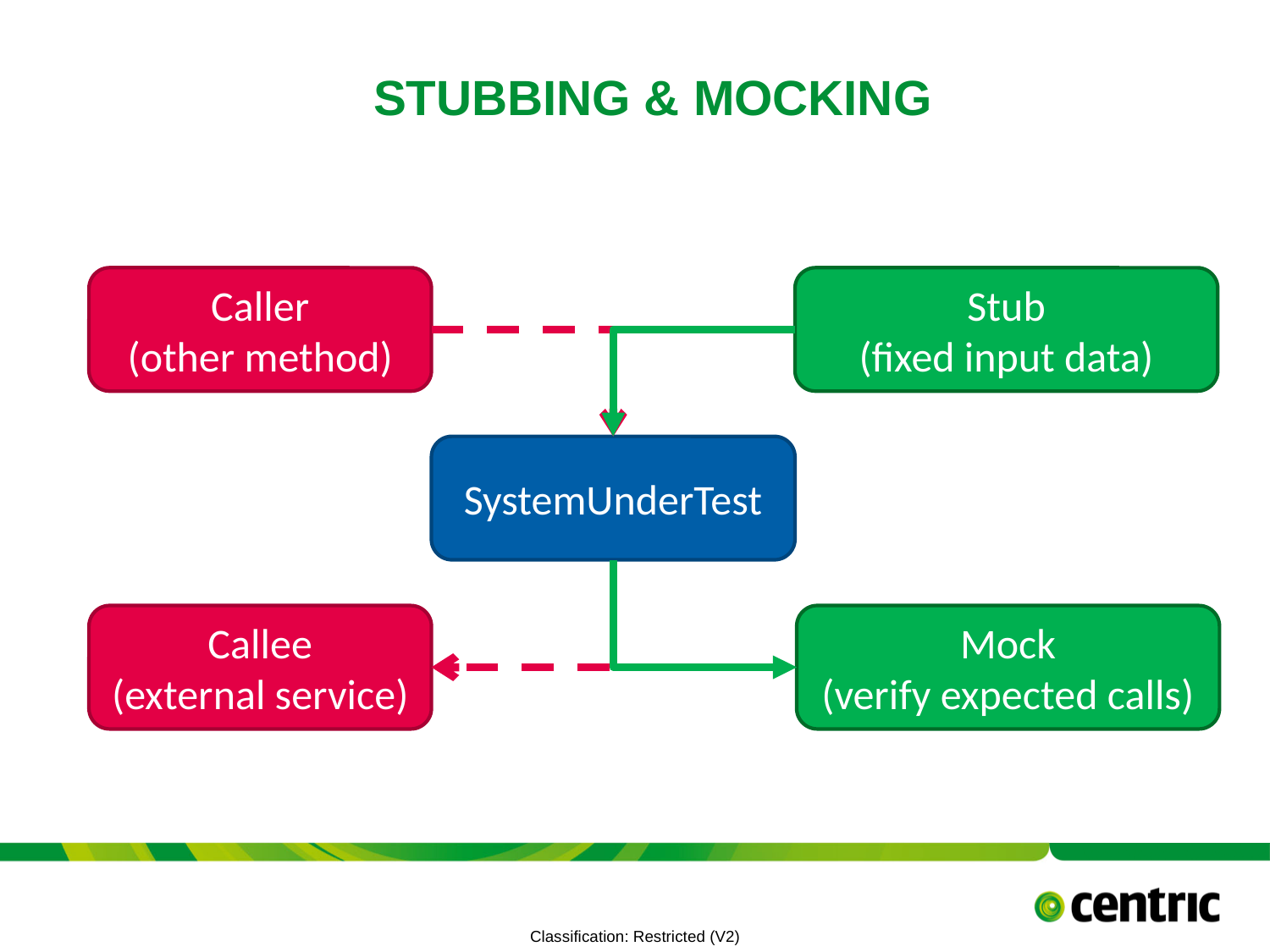

# Stubbing & Mocking

Caller
(other method)
Stub
(fixed input data)
SystemUnderTest
Callee
(external service)
Mock
(verify expected calls)
TITLE PRESENTATION
July 10, 2021